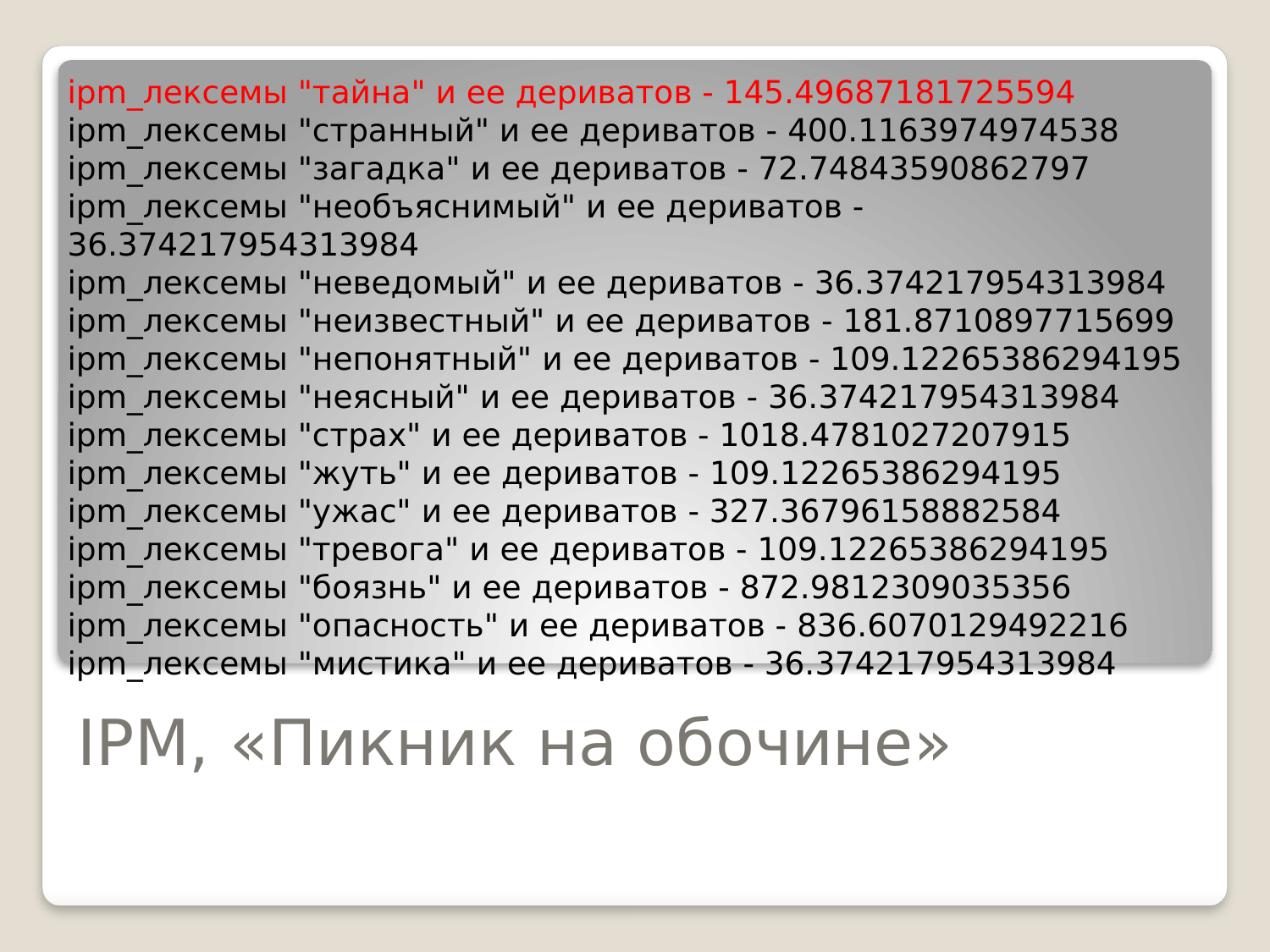

ipm_лексемы "тайна" и ее дериватов - 145.49687181725594
ipm_лексемы "странный" и ее дериватов - 400.1163974974538
ipm_лексемы "загадка" и ее дериватов - 72.74843590862797
ipm_лексемы "необъяснимый" и ее дериватов - 36.374217954313984
ipm_лексемы "неведомый" и ее дериватов - 36.374217954313984
ipm_лексемы "неизвестный" и ее дериватов - 181.8710897715699
ipm_лексемы "непонятный" и ее дериватов - 109.12265386294195
ipm_лексемы "неясный" и ее дериватов - 36.374217954313984
ipm_лексемы "страх" и ее дериватов - 1018.4781027207915
ipm_лексемы "жуть" и ее дериватов - 109.12265386294195
ipm_лексемы "ужас" и ее дериватов - 327.36796158882584
ipm_лексемы "тревога" и ее дериватов - 109.12265386294195
ipm_лексемы "боязнь" и ее дериватов - 872.9812309035356
ipm_лексемы "опасность" и ее дериватов - 836.6070129492216
ipm_лексемы "мистика" и ее дериватов - 36.374217954313984
# IPM, «Пикник на обочине»